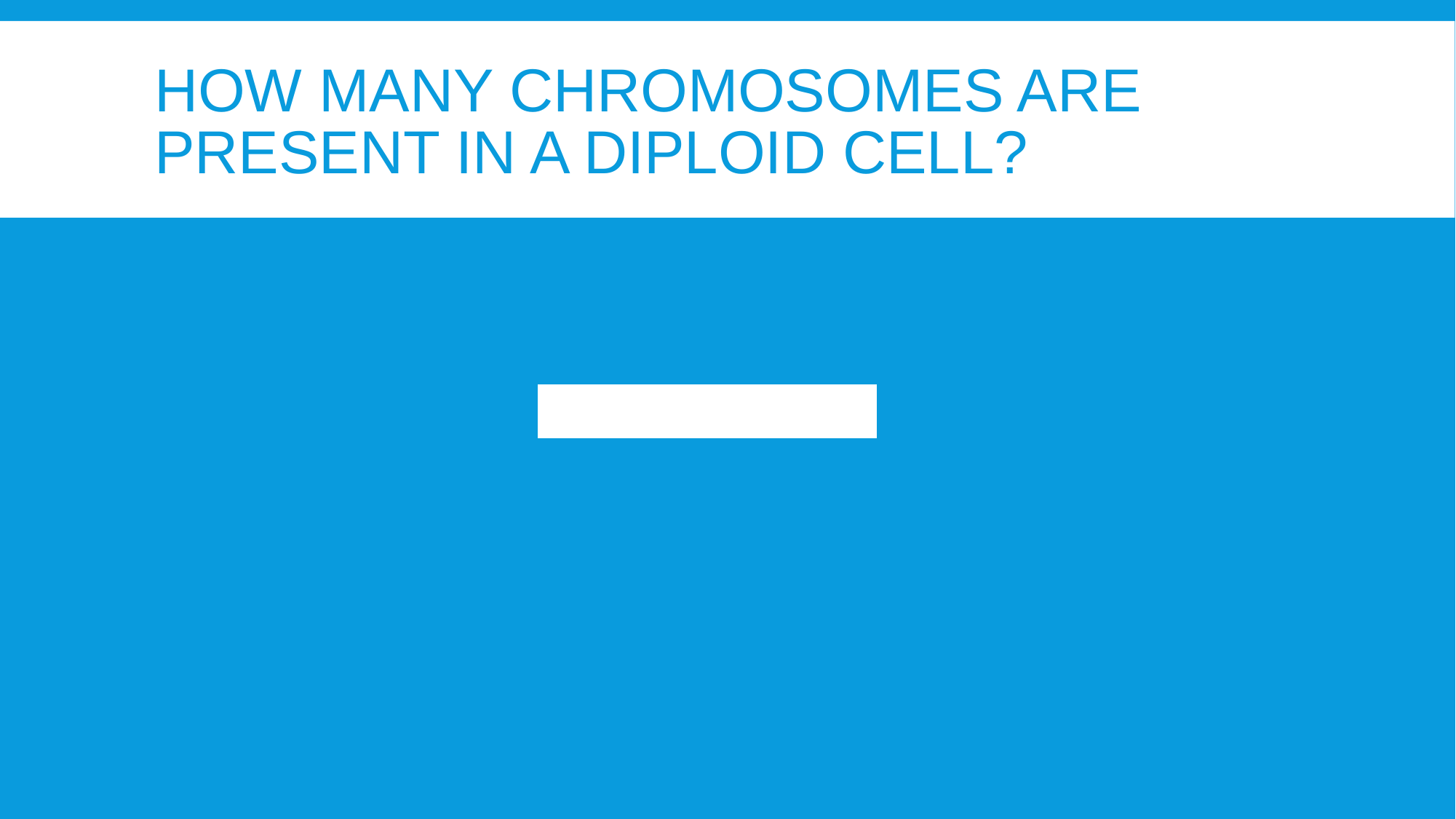

# HOW MANY CHROMOSOMES ARE PRESENT IN A DIPLOID CELL?